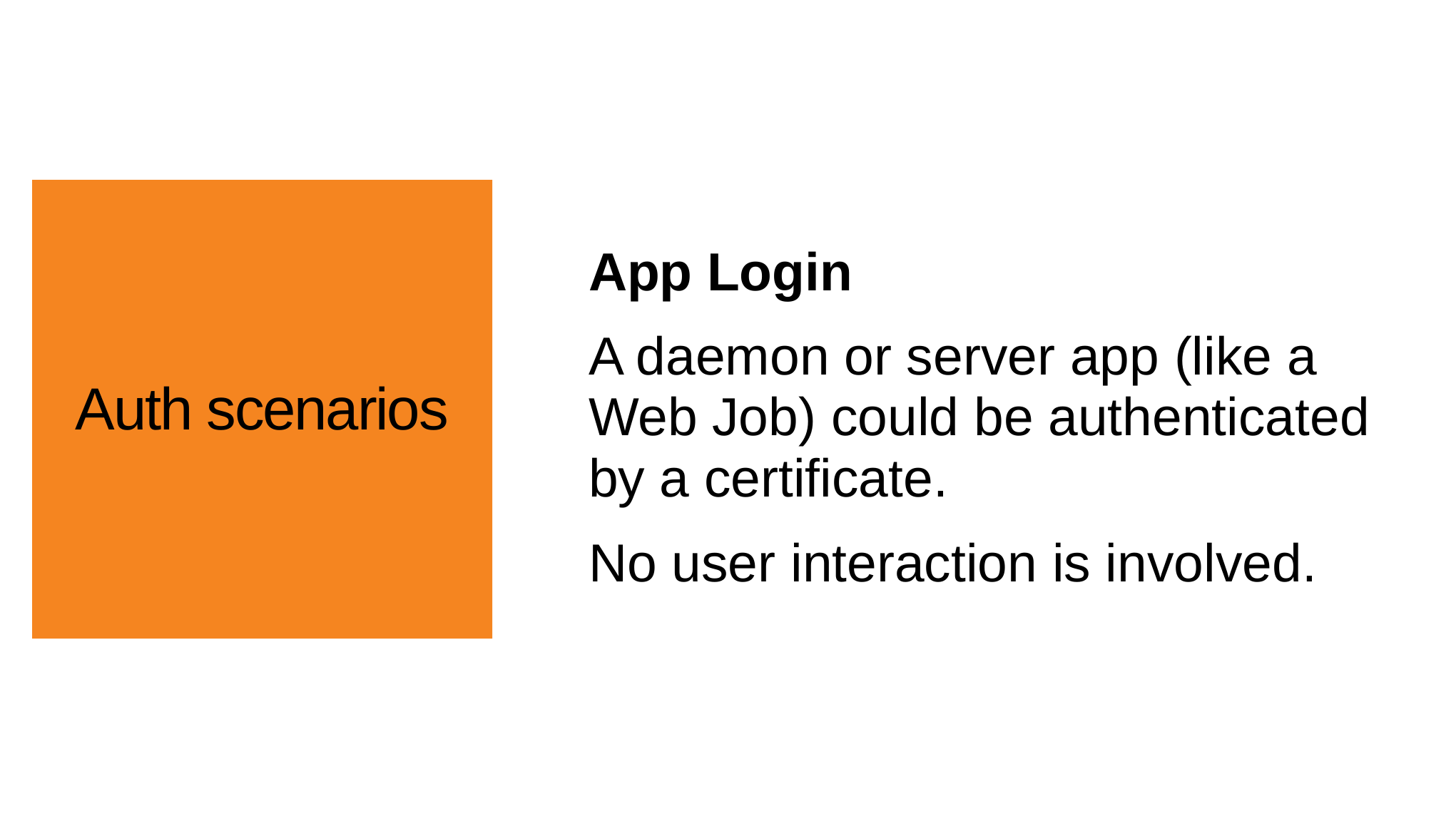

# Auth scenarios
App Login
A daemon or server app (like a Web Job) could be authenticated by a certificate.
No user interaction is involved.